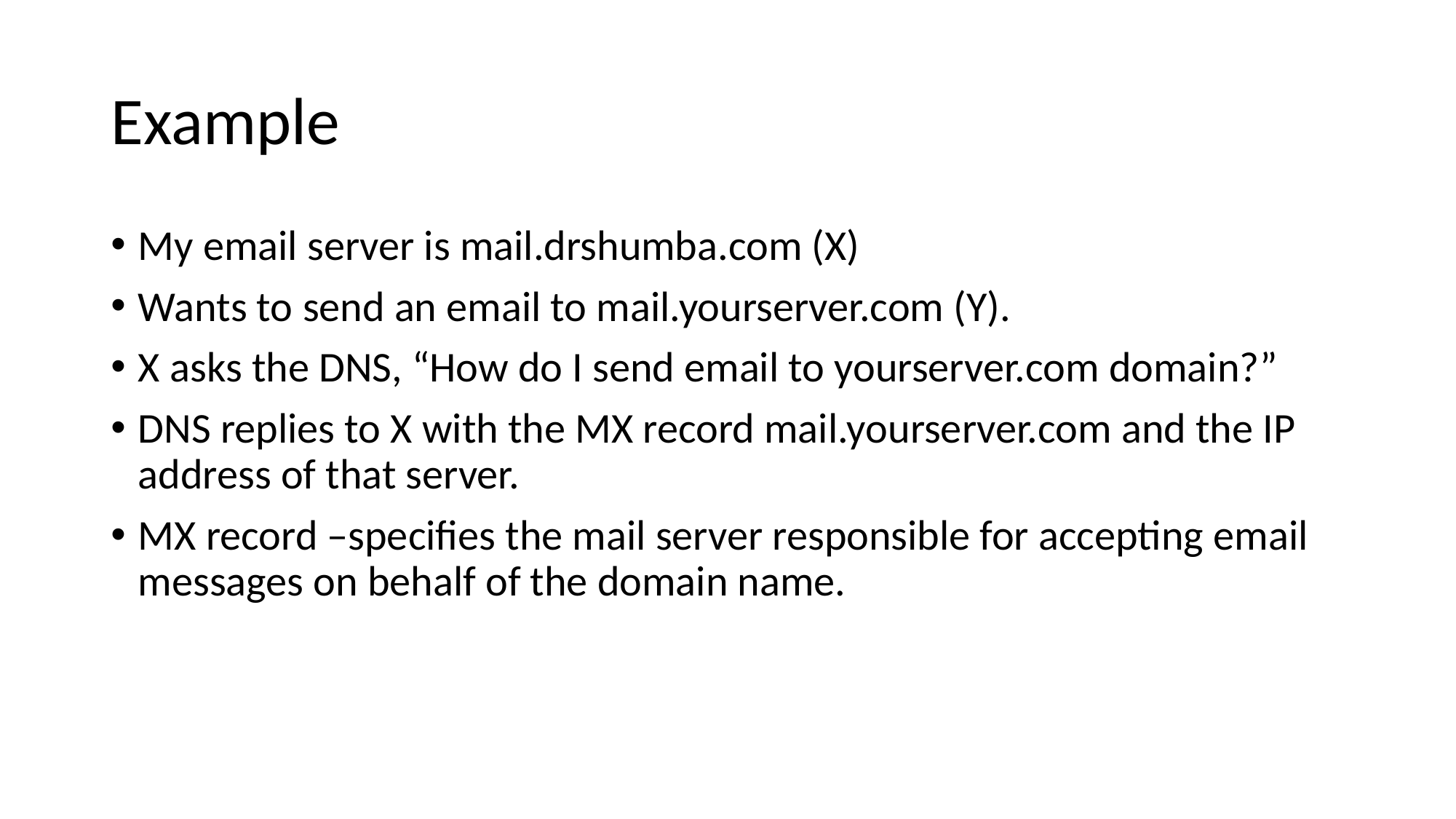

# Example
My email server is mail.drshumba.com (X)
Wants to send an email to mail.yourserver.com (Y).
X asks the DNS, “How do I send email to yourserver.com domain?”
DNS replies to X with the MX record mail.yourserver.com and the IP address of that server.
MX record –specifies the mail server responsible for accepting email messages on behalf of the domain name.